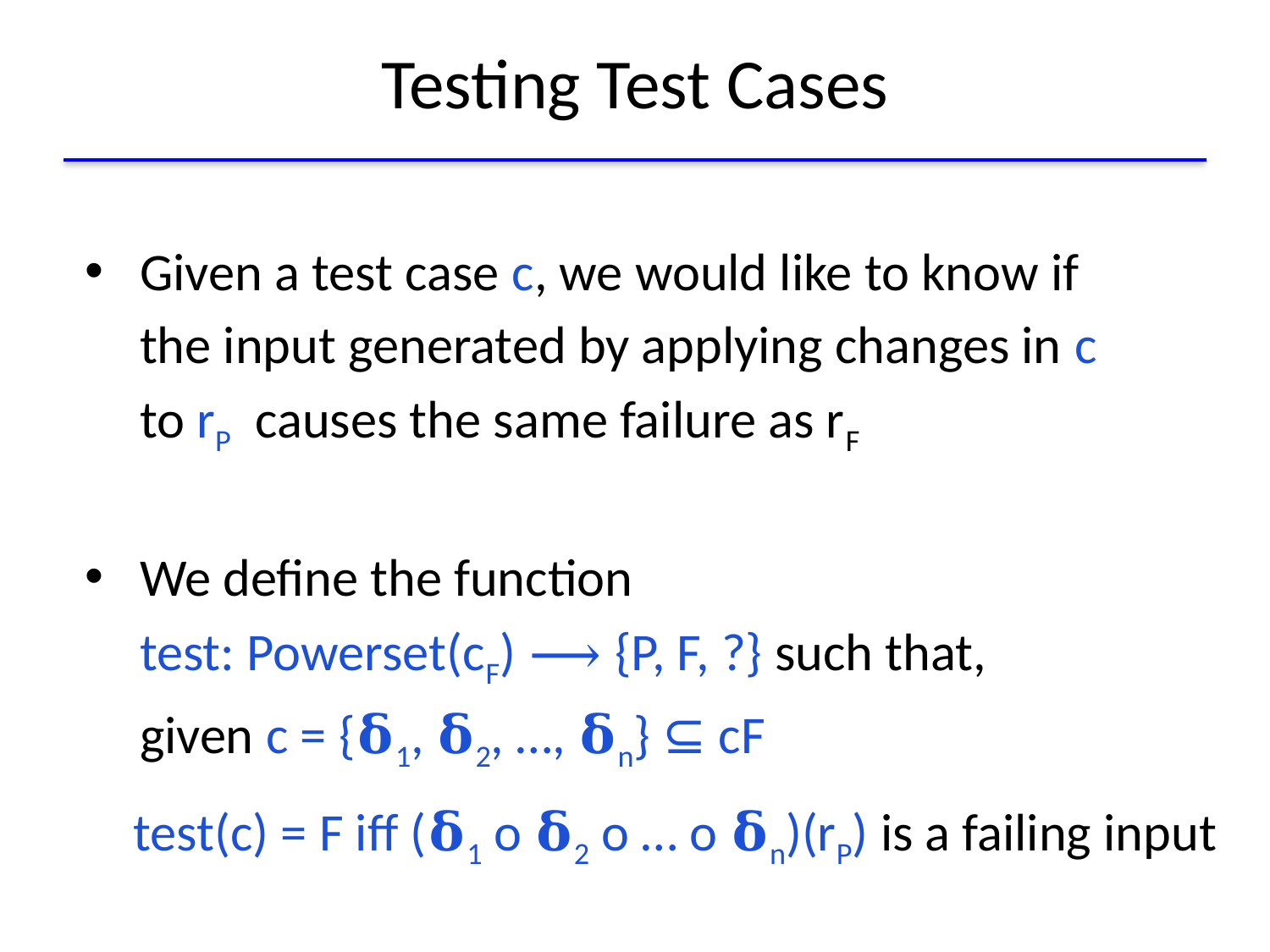

# Testing Test Cases
Given a test case c, we would like to know if
the input generated by applying changes in c
to rP  causes the same failure as rF

We define the function
test: Powerset(cF) ⟶ {P, F, ?} such that,
given c = {𝛅1, 𝛅2, …, 𝛅n} ⊆ cF
    test(c) = F iff (𝛅1 o 𝛅2 o … o 𝛅n)(rP) is a failing input